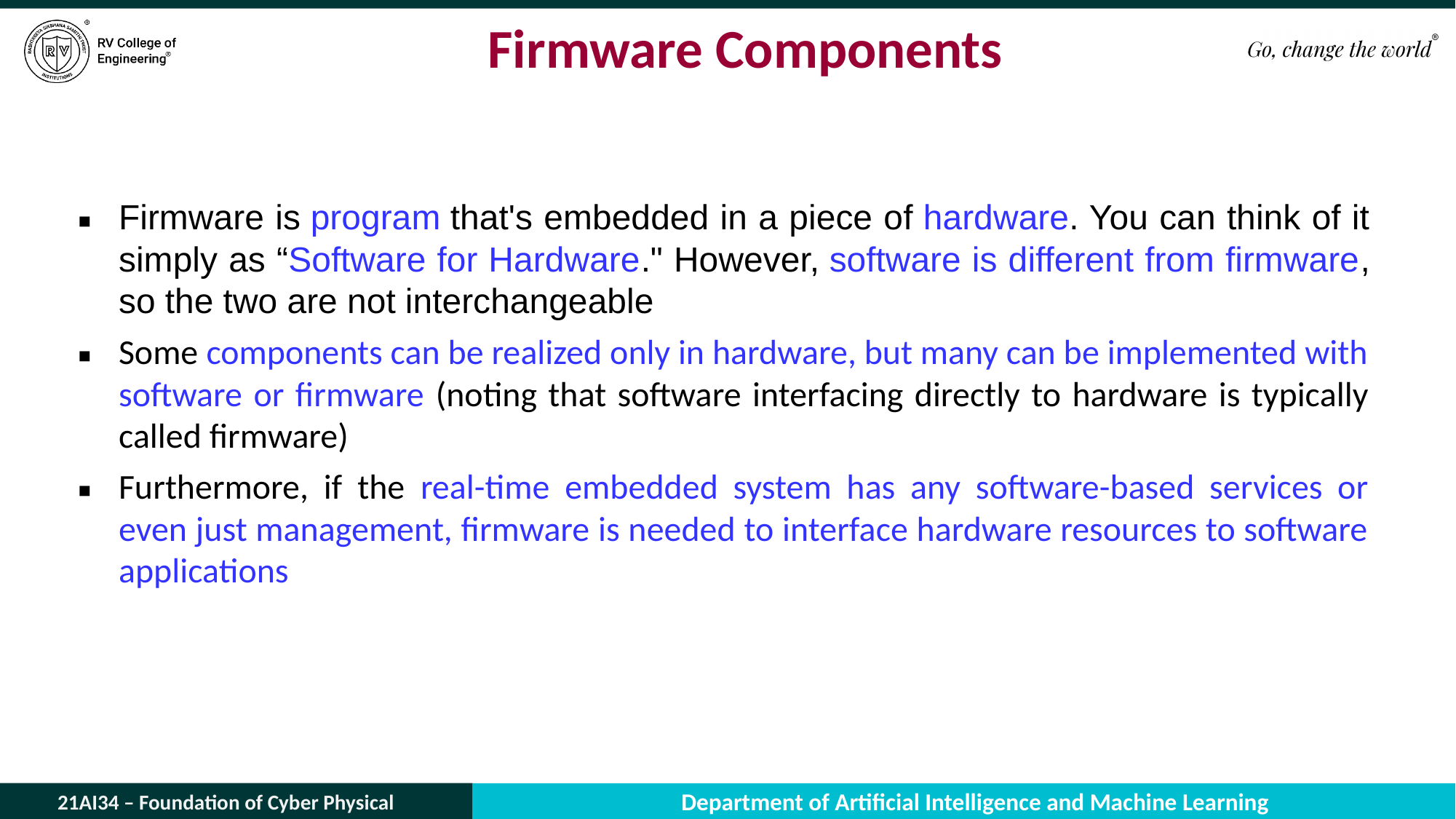

# Firmware Components
Firmware is program that's embedded in a piece of hardware. You can think of it simply as “Software for Hardware." However, software is different from firmware, so the two are not interchangeable
Some components can be realized only in hardware, but many can be implemented with software or firmware (noting that software interfacing directly to hardware is typically called firmware)
Furthermore, if the real-time embedded system has any software-based services or even just management, firmware is needed to interface hardware resources to software applications